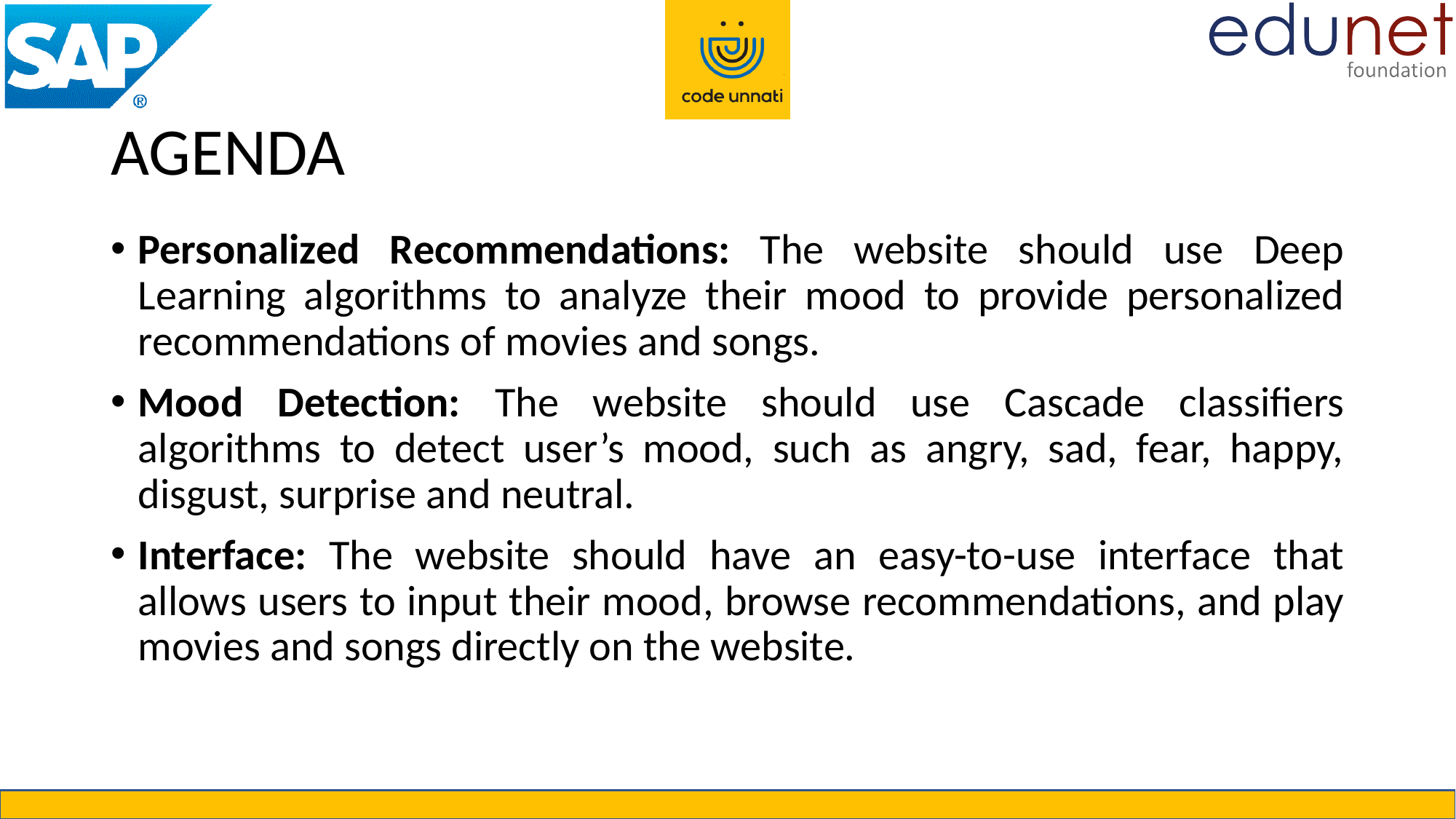

# AGENDA
Personalized Recommendations: The website should use Deep Learning algorithms to analyze their mood to provide personalized recommendations of movies and songs.
Mood Detection: The website should use Cascade classifiers algorithms to detect user’s mood, such as angry, sad, fear, happy, disgust, surprise and neutral.
Interface: The website should have an easy-to-use interface that allows users to input their mood, browse recommendations, and play movies and songs directly on the website.